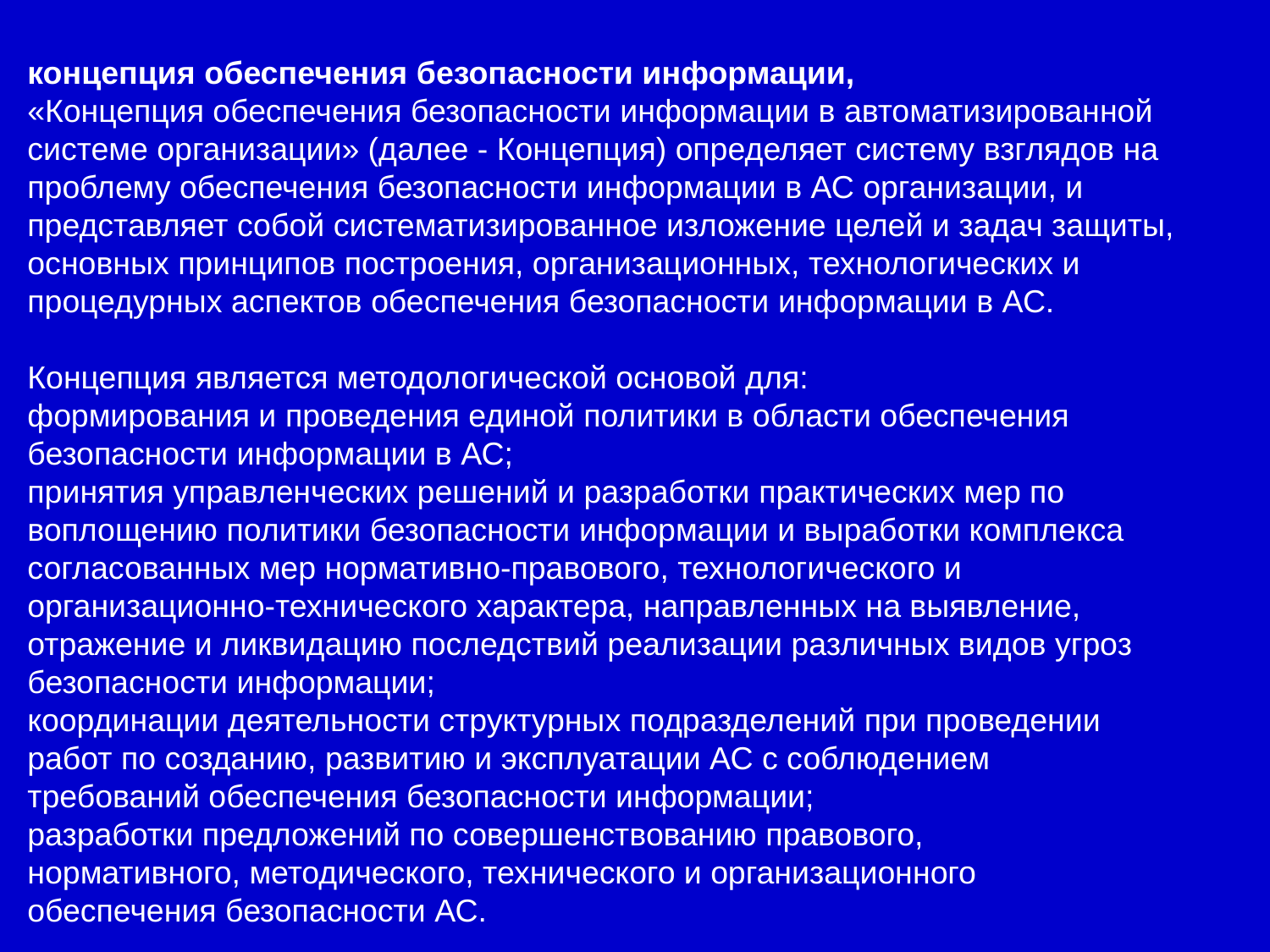

концепция обеспечения безопасности информации,
«Концепция обеспечения безопасности информации в автоматизированной системе организации» (далее - Концепция) определяет систему взглядов на проблему обеспечения безопасности информации в АС организации, и представляет собой систематизированное изложение целей и задач защиты, основных принципов построения, организационных, технологических и процедурных аспектов обеспечения безопасности информации в АС.

Концепция является методологической основой для:
формирования и проведения единой политики в области обеспечения
безопасности информации в АС;
принятия управленческих решений и разработки практических мер по
воплощению политики безопасности информации и выработки комплекса
согласованных мер нормативно-правового, технологического и
организационно-технического характера, направленных на выявление,
отражение и ликвидацию последствий реализации различных видов угроз
безопасности информации;
координации деятельности структурных подразделений при проведении
работ по созданию, развитию и эксплуатации АС с соблюдением
требований обеспечения безопасности информации;
разработки предложений по совершенствованию правового,
нормативного, методического, технического и организационного
обеспечения безопасности АС.